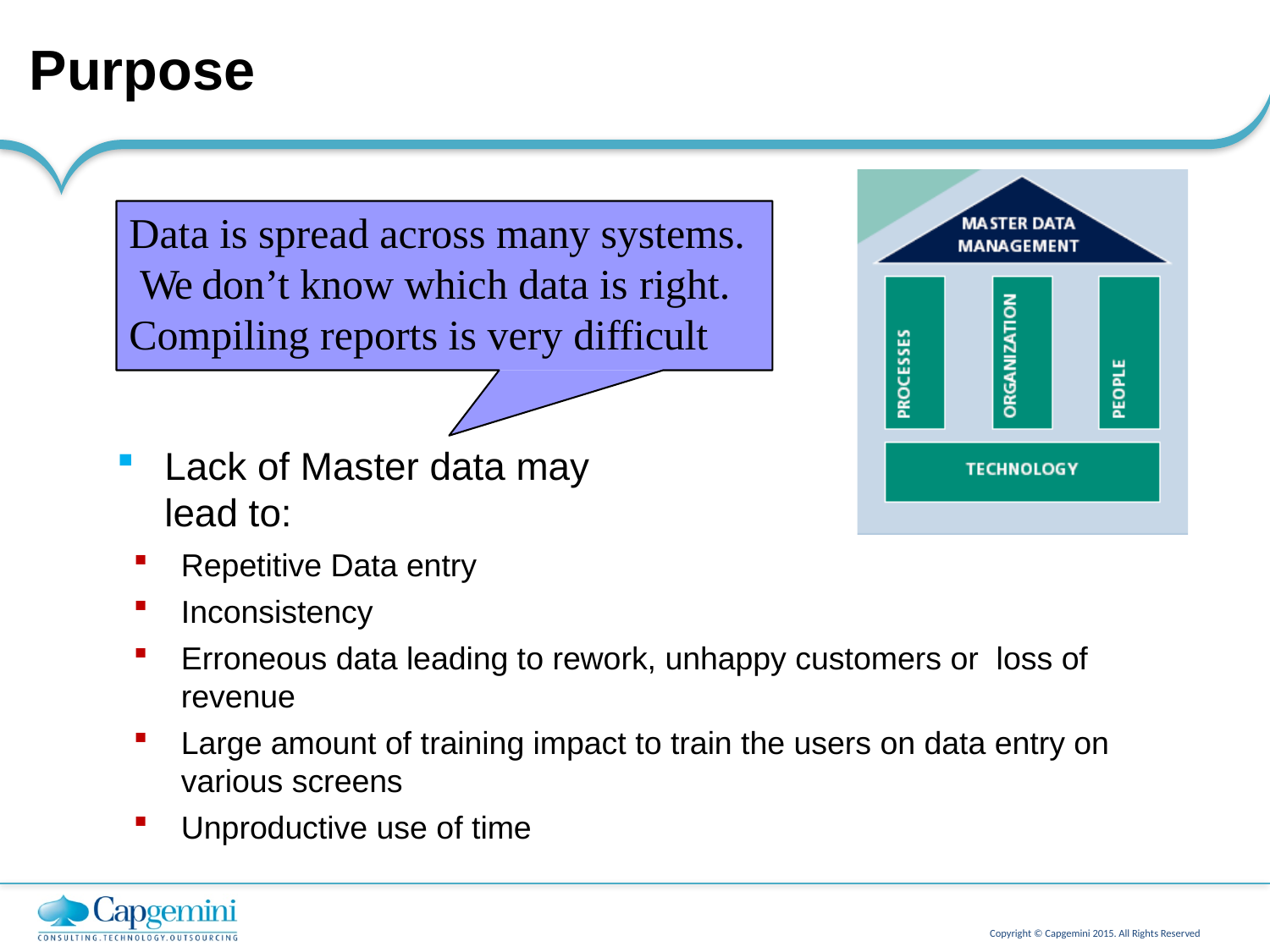

# Purpose

Data is spread across many systems.  We don’t know which data is right.
Compiling reports is very difficult

Lack of Master data may lead to:
Repetitive Data entry
Inconsistency
Erroneous data leading to rework, unhappy customers or  loss of revenue
Large amount of training impact to train the users on data entry on various screens
Unproductive use of time